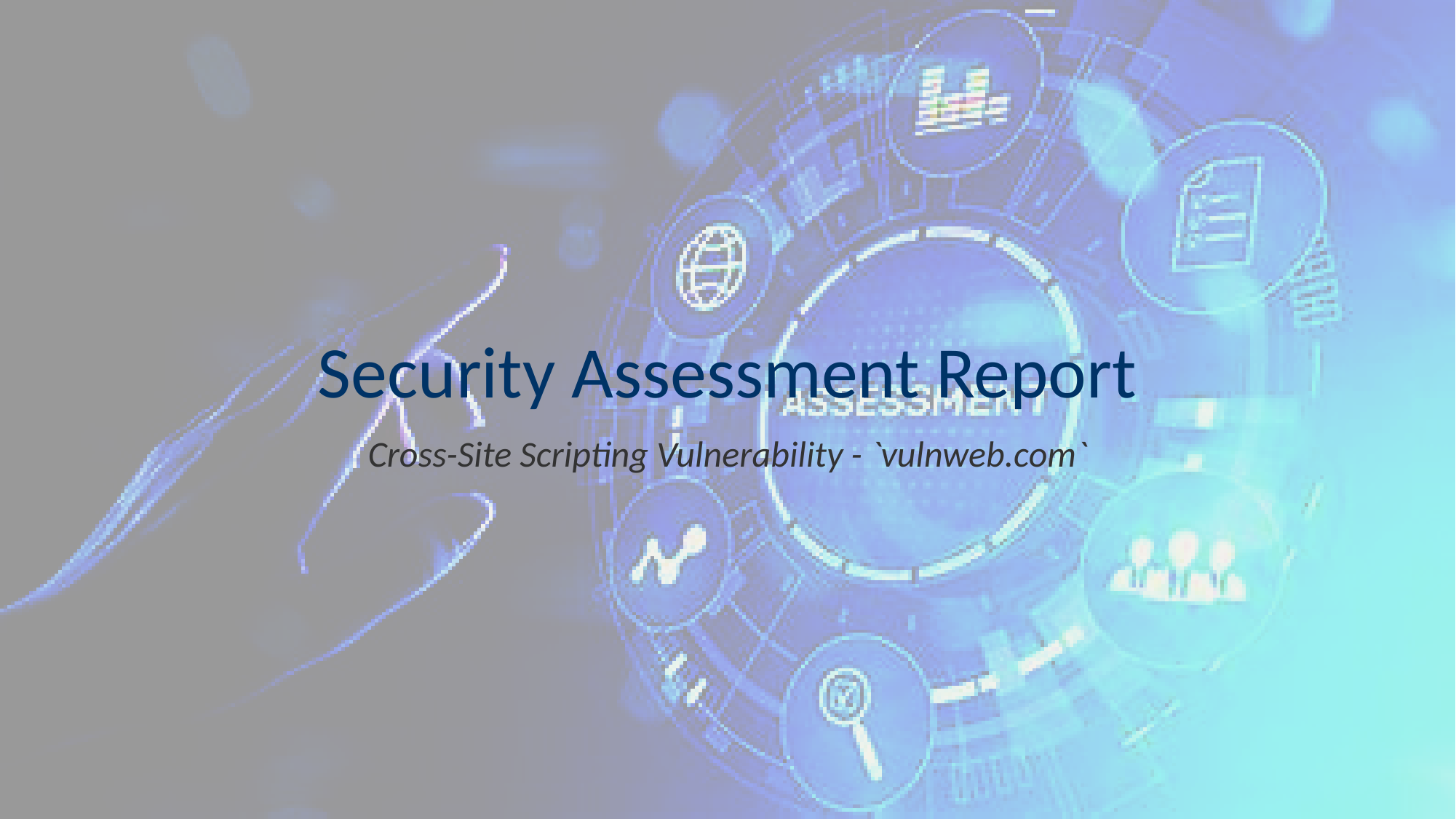

# Security Assessment Report
Cross-Site Scripting Vulnerability - `vulnweb.com`